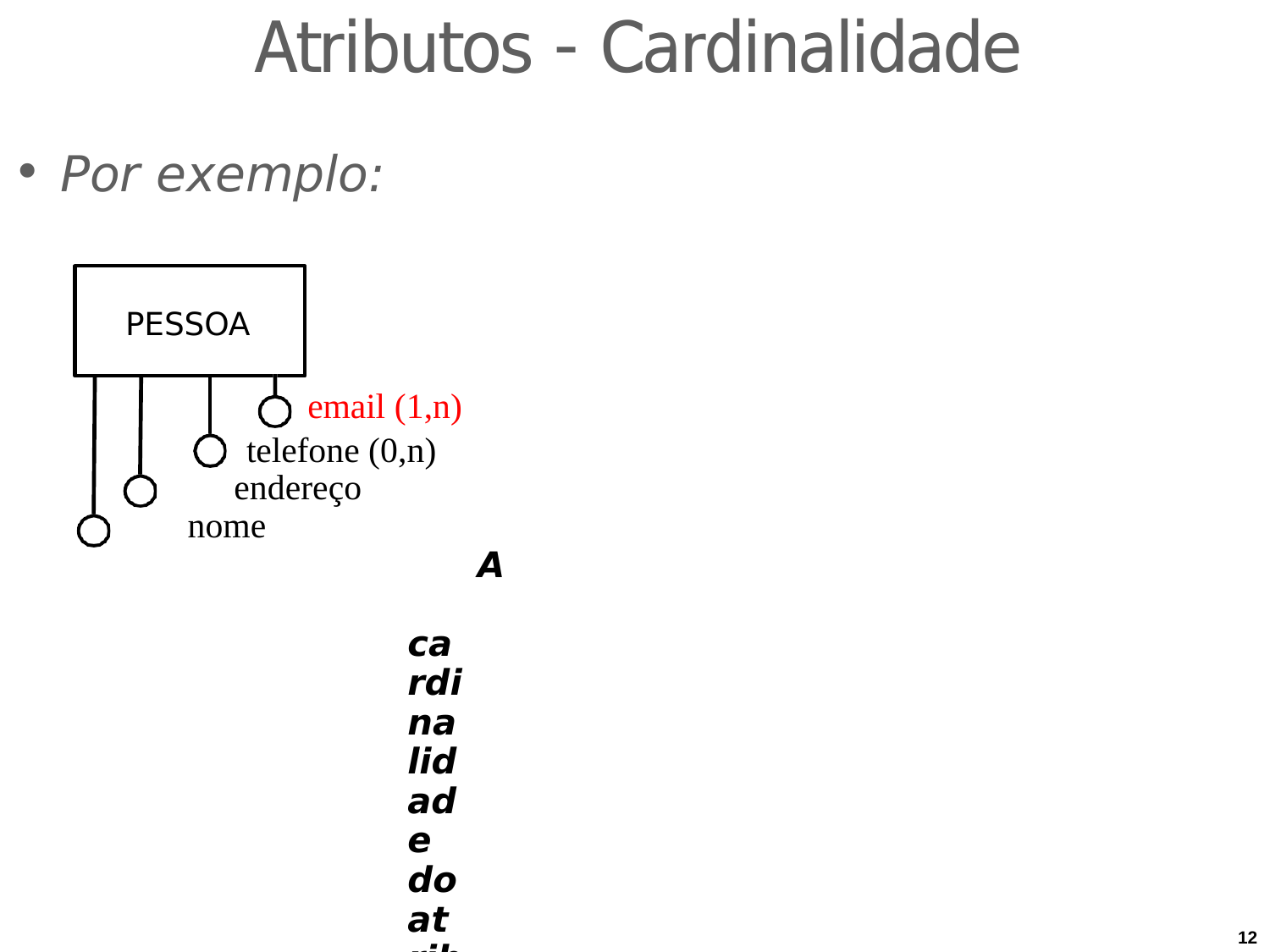

# Atributos - Cardinalidade
Por exemplo:

PESSOA

email (1,n)  telefone (0,n)
endereço
nome
A cardinalidade do atributo email é
(1,n), pois uma pessoa precisa ter  obrigatoriamente um email, podendo  também ter vários.
12